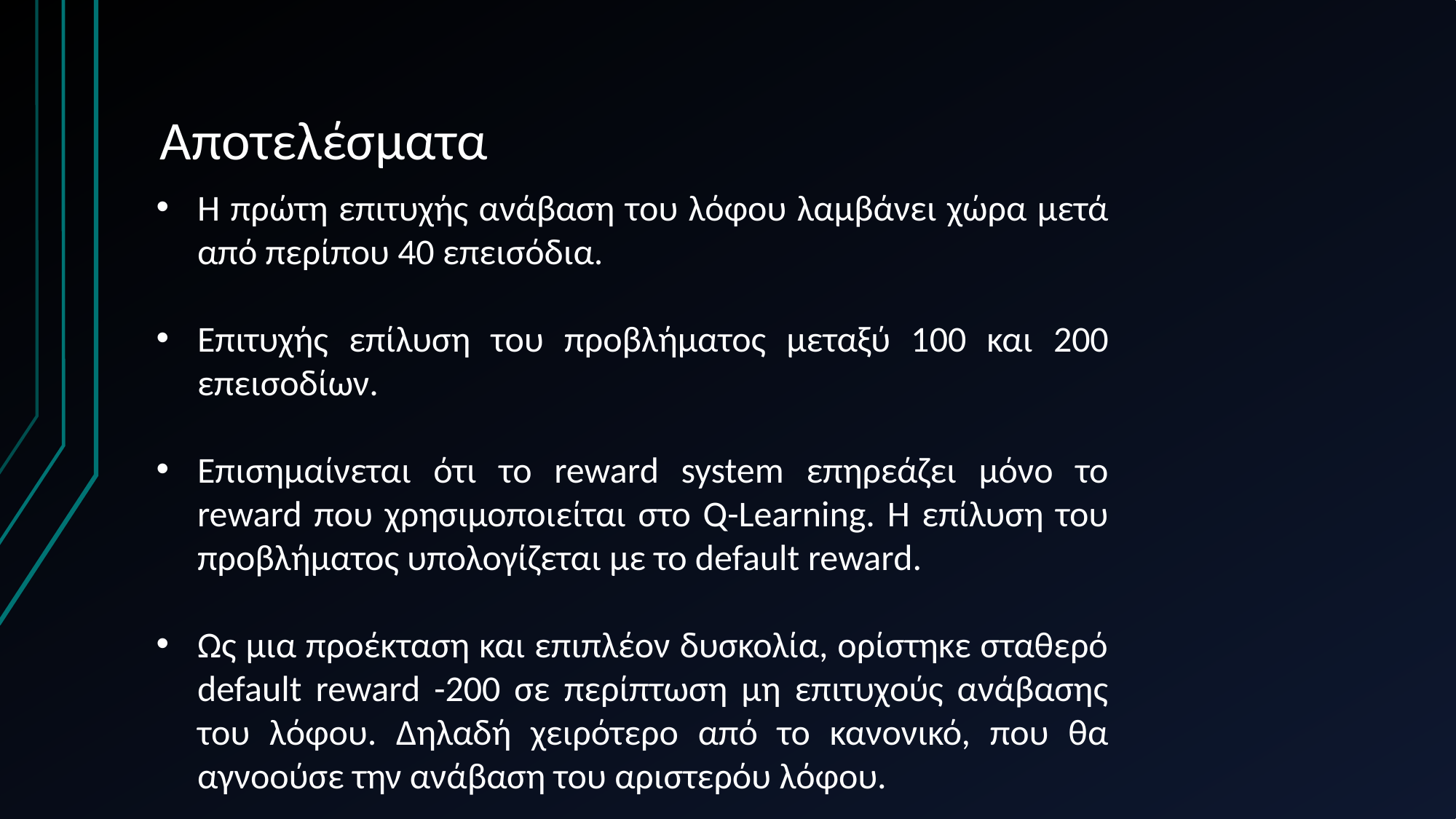

# Αποτελέσματα
Η πρώτη επιτυχής ανάβαση του λόφου λαμβάνει χώρα μετά από περίπου 40 επεισόδια.

Επιτυχής επίλυση του προβλήματος μεταξύ 100 και 200 επεισοδίων.

Επισημαίνεται ότι το reward system επηρεάζει μόνο το reward που χρησιμοποιείται στο Q-Learning. Η επίλυση του προβλήματος υπολογίζεται με το default reward.

Ως μια προέκταση και επιπλέον δυσκολία, ορίστηκε σταθερό default reward -200 σε περίπτωση μη επιτυχούς ανάβασης του λόφου. Δηλαδή χειρότερο από το κανονικό, που θα αγνοούσε την ανάβαση του αριστερόυ λόφου.